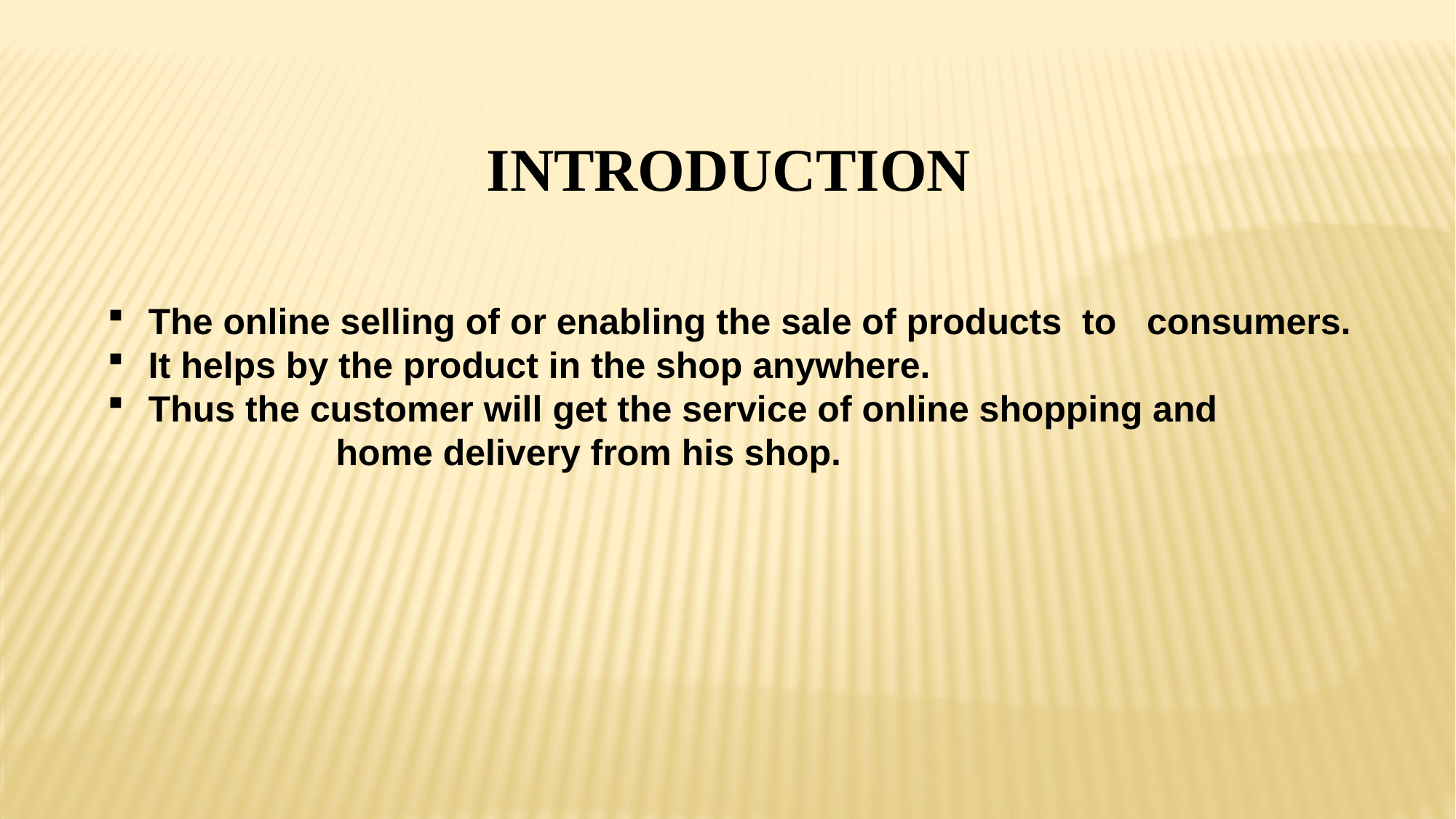

INTRODUCTION
The online selling of or enabling the sale of products  to   consumers.
It helps by the product in the shop anywhere.
Thus the customer will get the service of online shopping and
  		 home delivery from his shop.